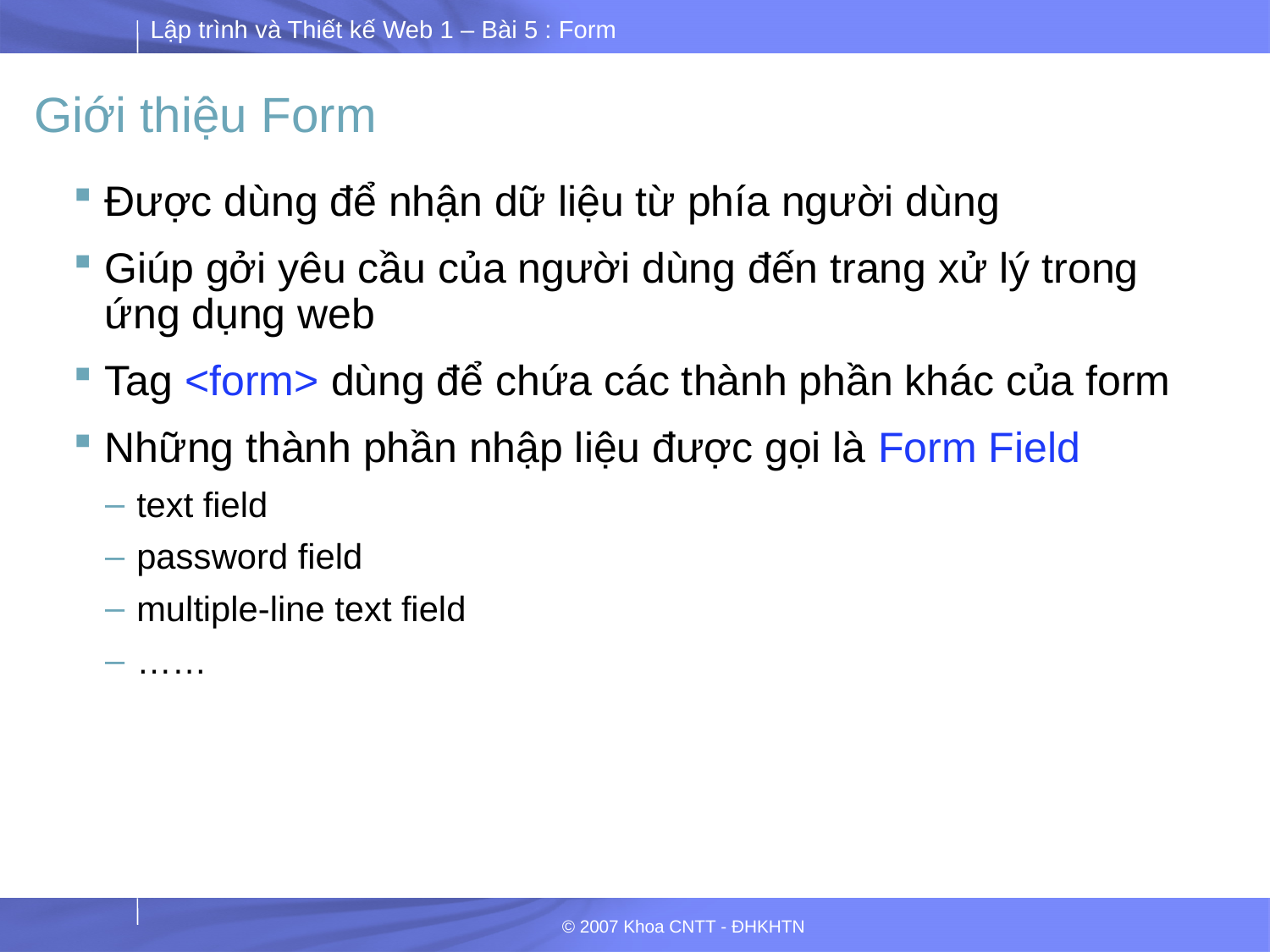

# Giới thiệu Form
Được dùng để nhận dữ liệu từ phía người dùng
Giúp gởi yêu cầu của người dùng đến trang xử lý trong ứng dụng web
Tag <form> dùng để chứa các thành phần khác của form
Những thành phần nhập liệu được gọi là Form Field
text field
password field
multiple-line text field
……